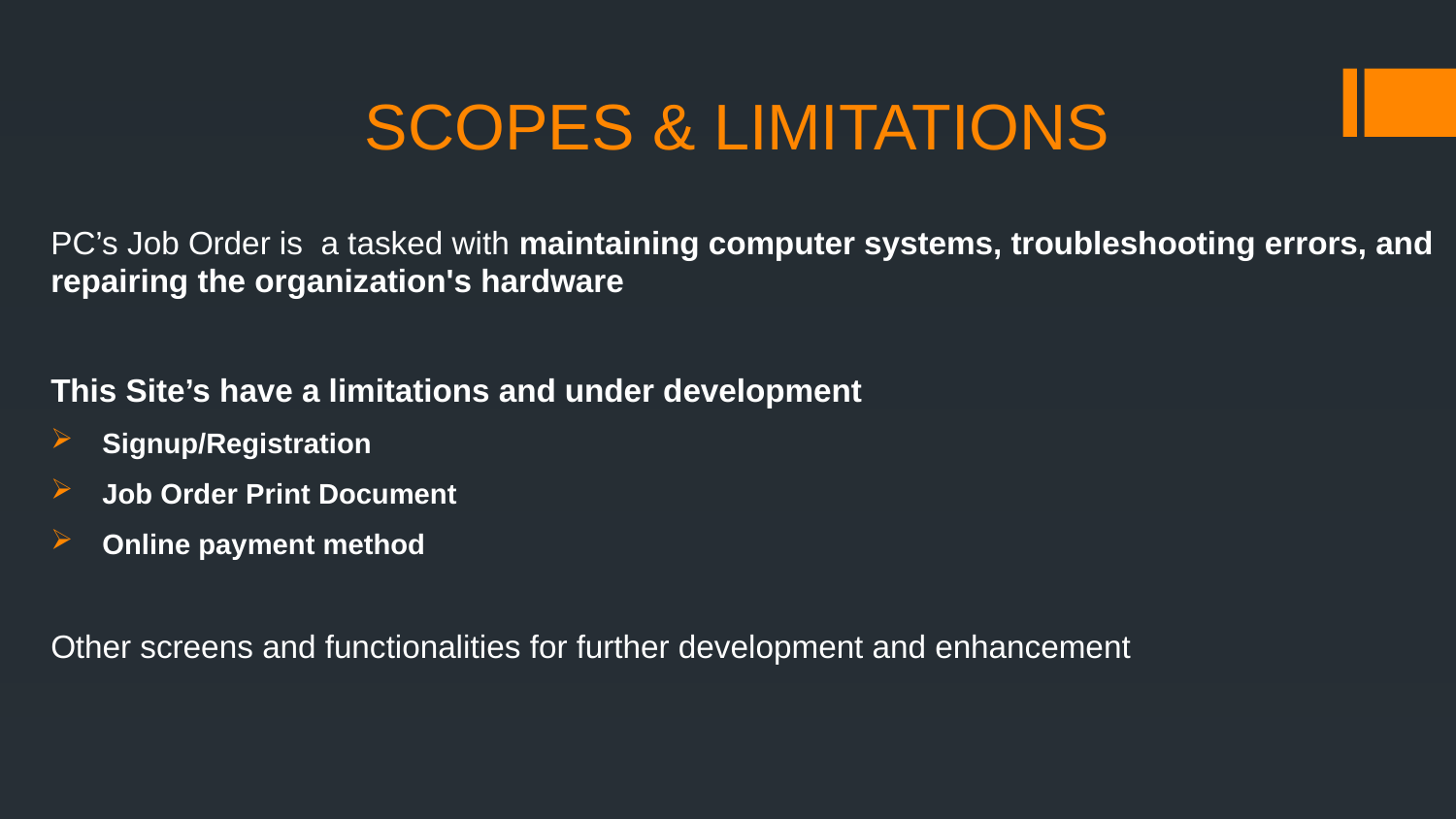

# SCOPES & LIMITATIONS
PC’s Job Order is  a tasked with maintaining computer systems, troubleshooting errors, and repairing the organization's hardware

This Site’s have a limitations and under development
Signup/Registration
Job Order Print Document
Online payment method

Other screens and functionalities for further development and enhancement